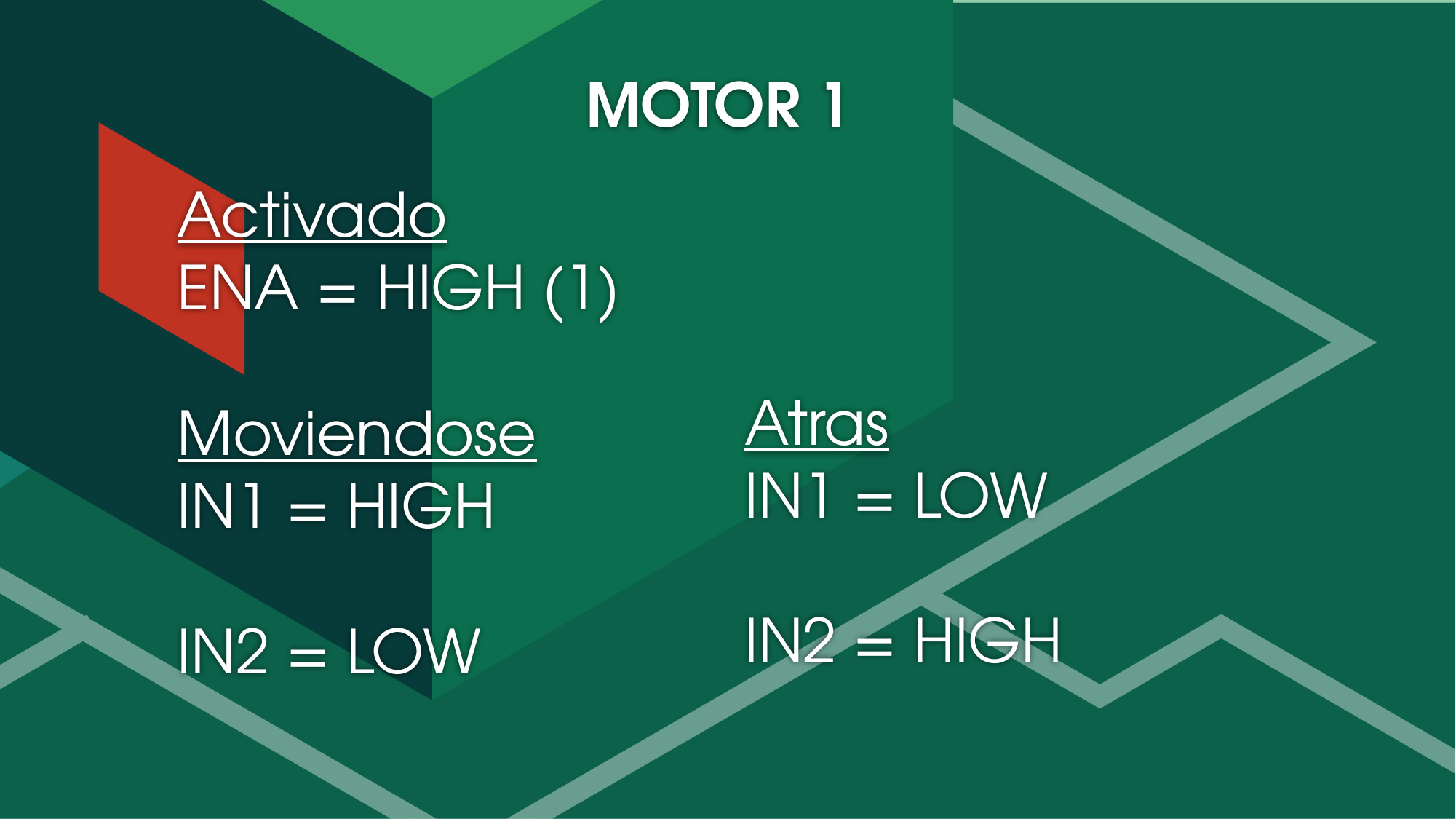

# MOTOR 1

Activado
ENA = HIGH (1)

Moviendose
IN1 = HIGH
IN2 = LOW

Atras
IN1 = LOW
IN2 = HIGH